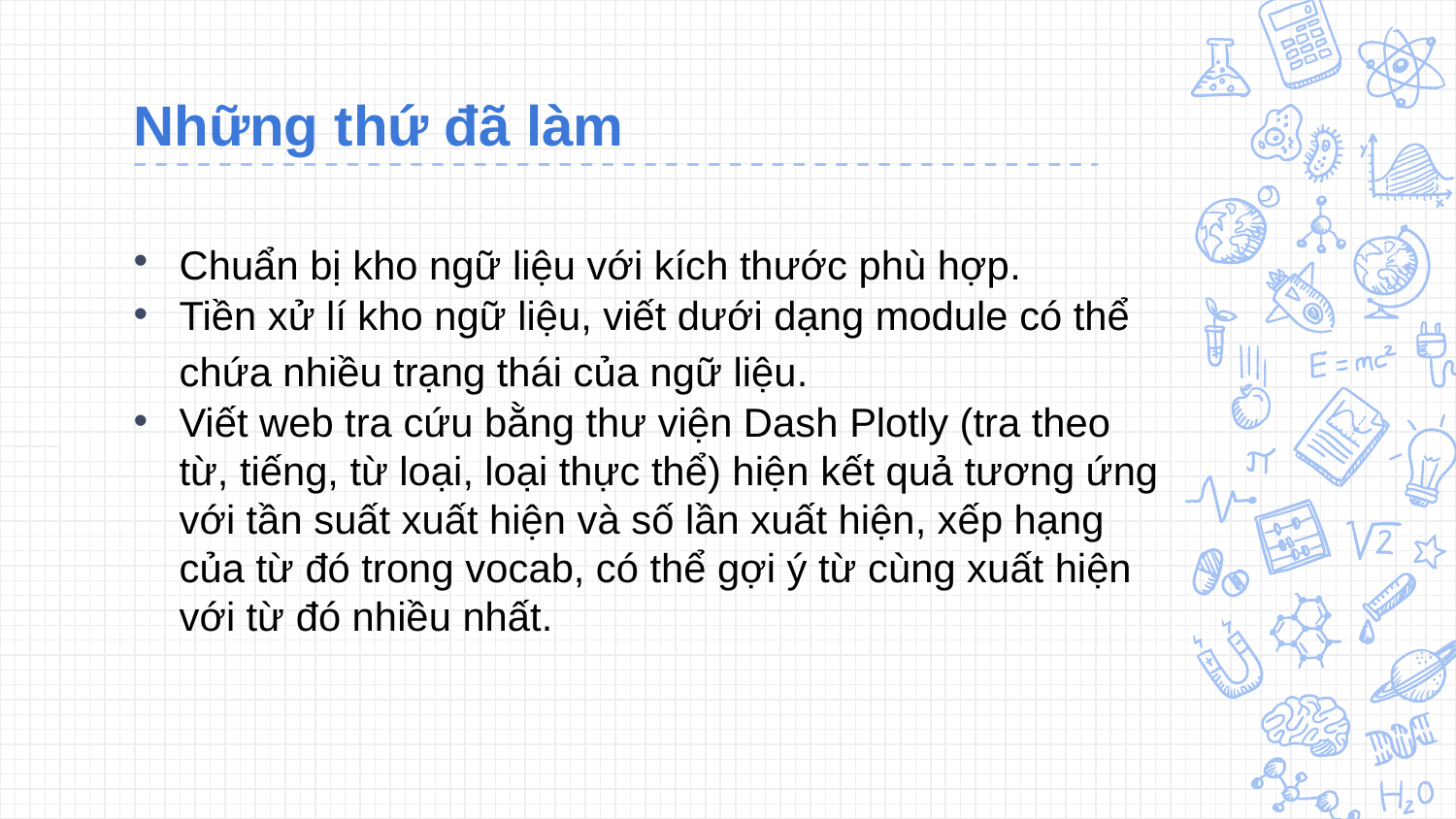

# Những thứ đã làm
Chuẩn bị kho ngữ liệu với kích thước phù hợp.
Tiền xử lí kho ngữ liệu, viết dưới dạng module có thể chứa nhiều trạng thái của ngữ liệu.
Viết web tra cứu bằng thư viện Dash Plotly (tra theo từ, tiếng, từ loại, loại thực thể) hiện kết quả tương ứng với tần suất xuất hiện và số lần xuất hiện, xếp hạng của từ đó trong vocab, có thể gợi ý từ cùng xuất hiện với từ đó nhiều nhất.